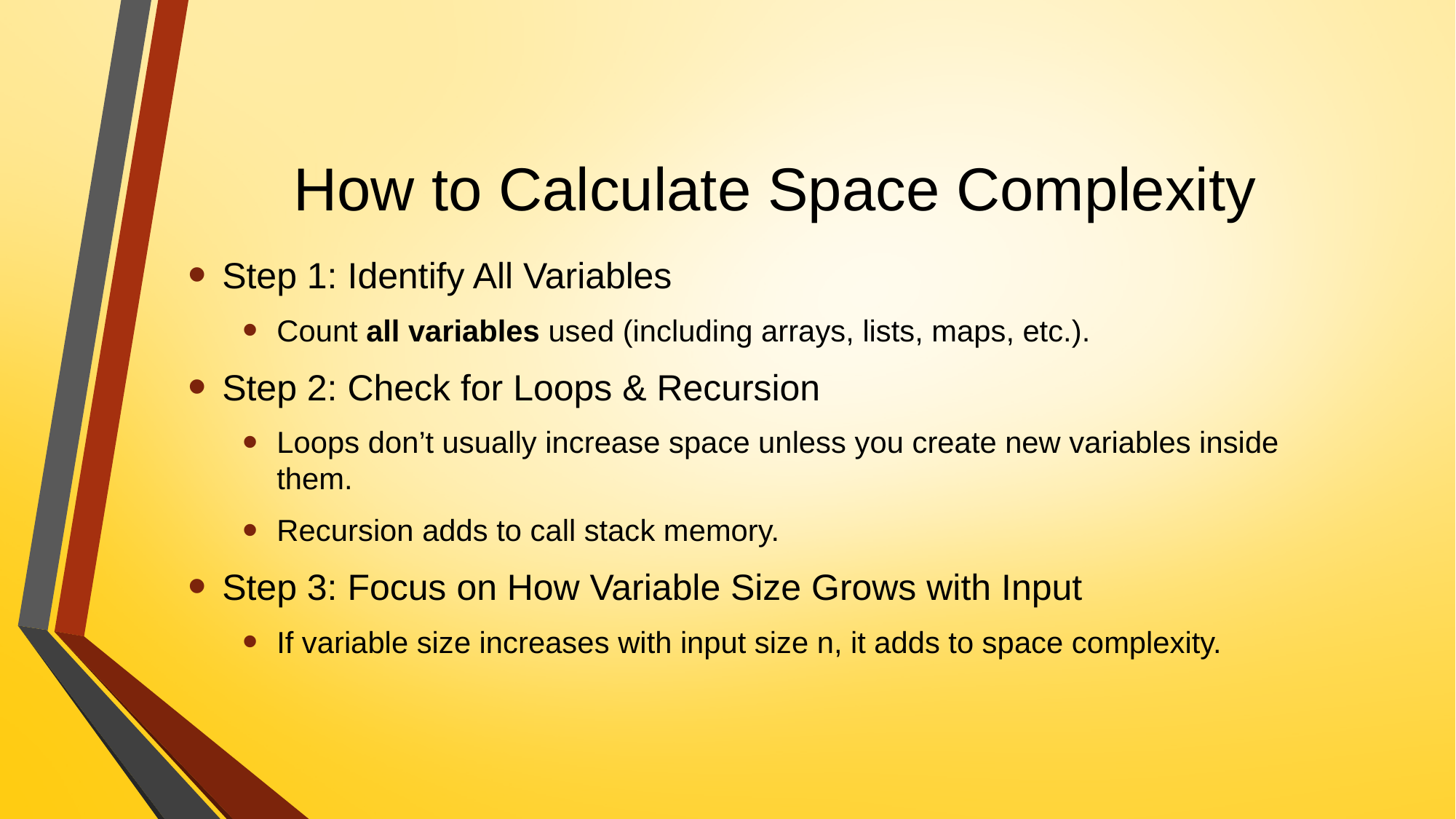

# How to Calculate Space Complexity
Step 1: Identify All Variables
Count all variables used (including arrays, lists, maps, etc.).
Step 2: Check for Loops & Recursion
Loops don’t usually increase space unless you create new variables inside them.
Recursion adds to call stack memory.
Step 3: Focus on How Variable Size Grows with Input
If variable size increases with input size n, it adds to space complexity.